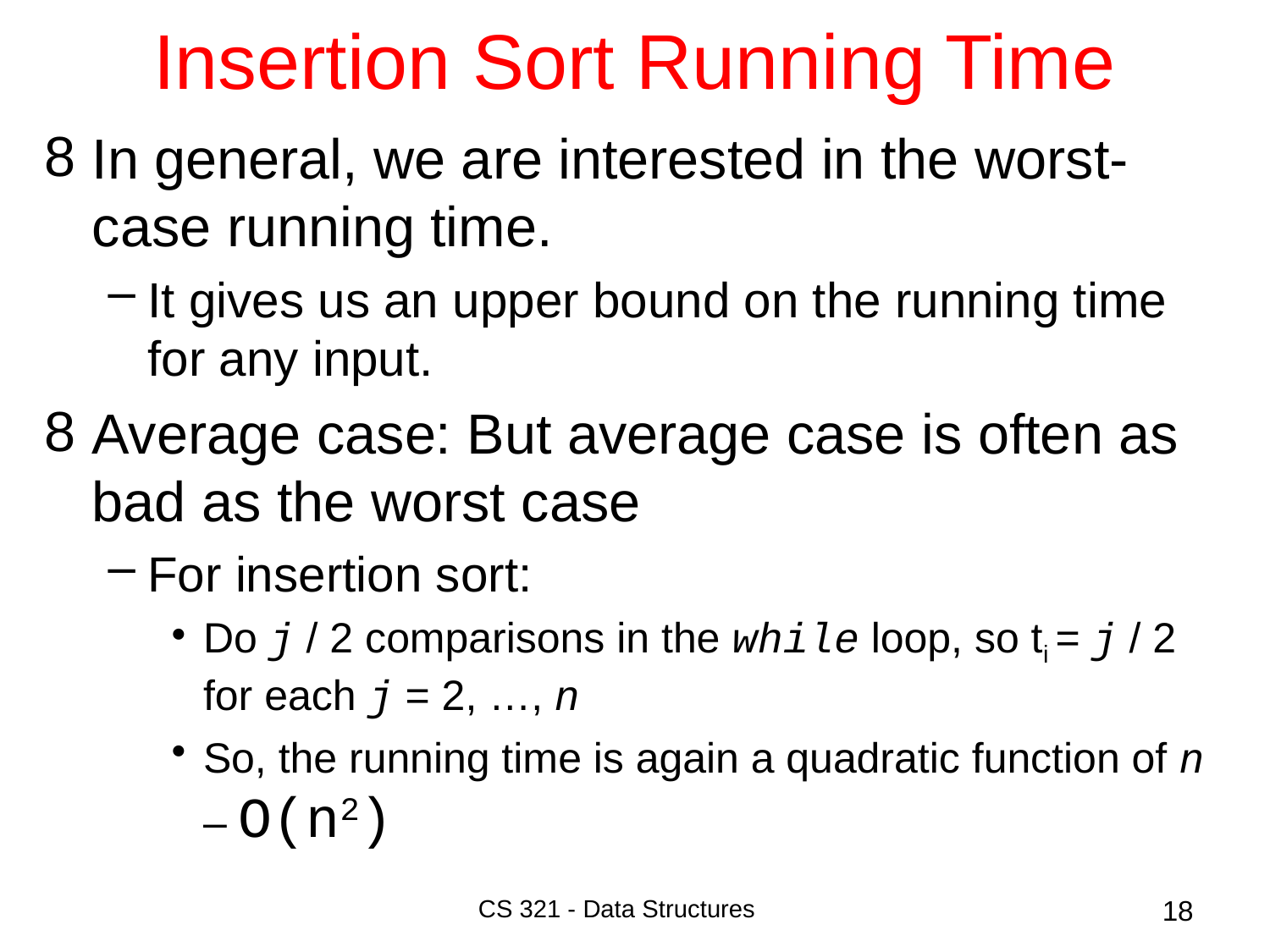

# Insertion Sort Running Time
In general, we are interested in the worst-case running time.
It gives us an upper bound on the running time for any input.
Average case: But average case is often as bad as the worst case
For insertion sort:
Do j / 2 comparisons in the while loop, so ti = j / 2 for each j = 2, …, n
So, the running time is again a quadratic function of n – O(n2)
CS 321 - Data Structures
18